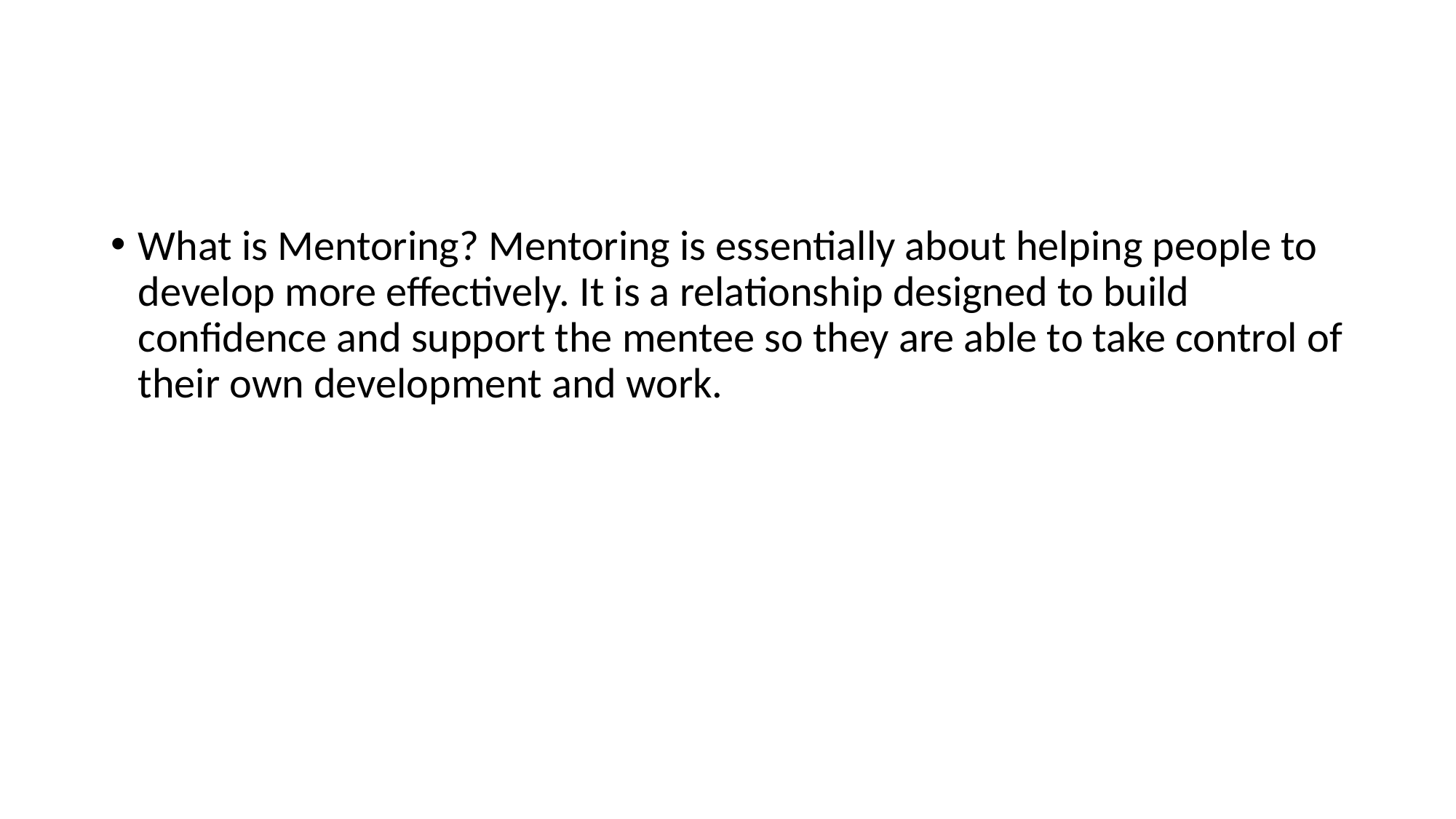

#
What is Mentoring? Mentoring is essentially about helping people to develop more effectively. It is a relationship designed to build confidence and support the mentee so they are able to take control of their own development and work.